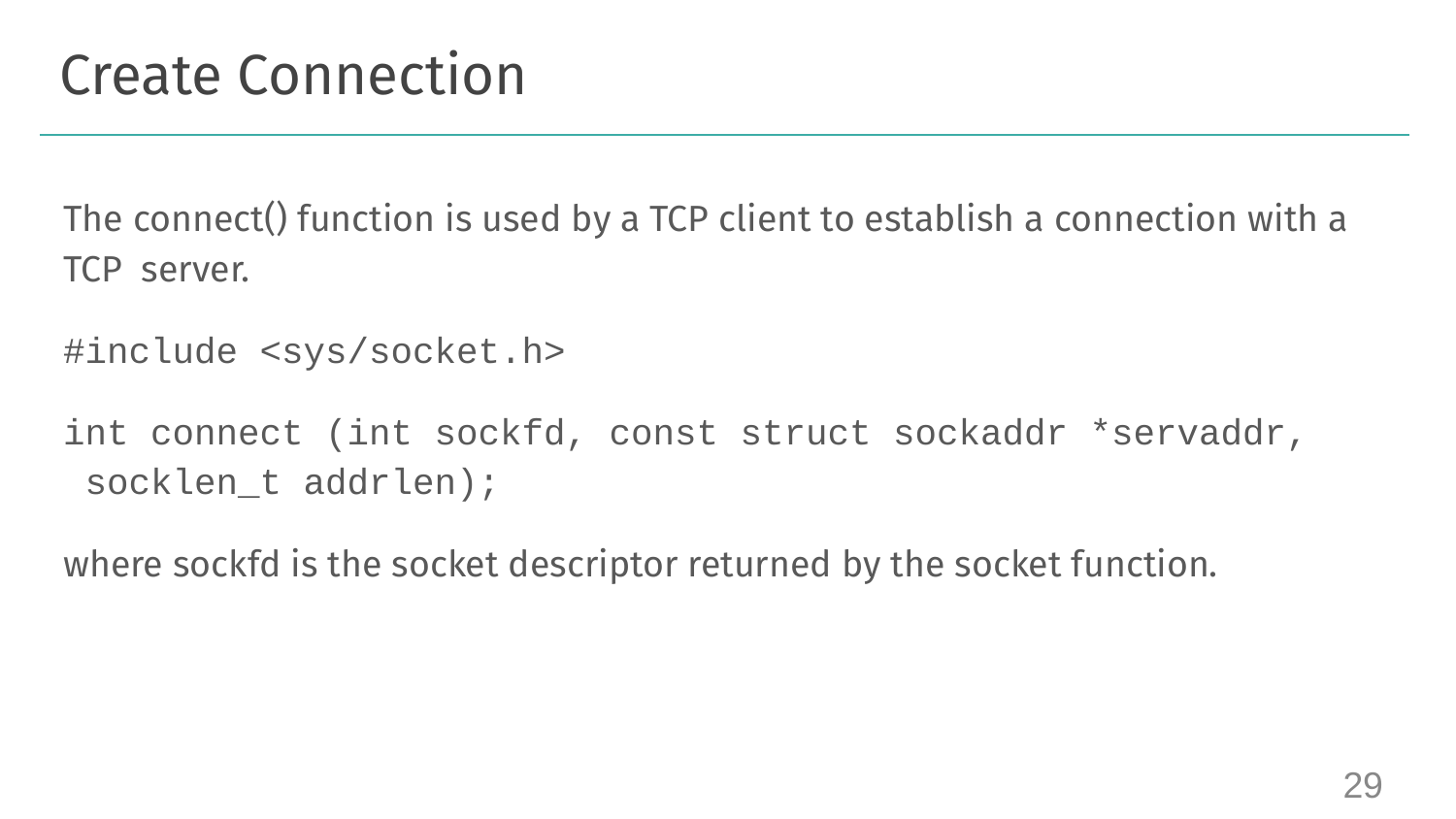

# Create Connection
The connect() function is used by a TCP client to establish a connection with a TCP  server.
#include <sys/socket.h>
int connect (int sockfd, const struct sockaddr *servaddr,  socklen_t addrlen);
where sockfd is the socket descriptor returned by the socket function.
29